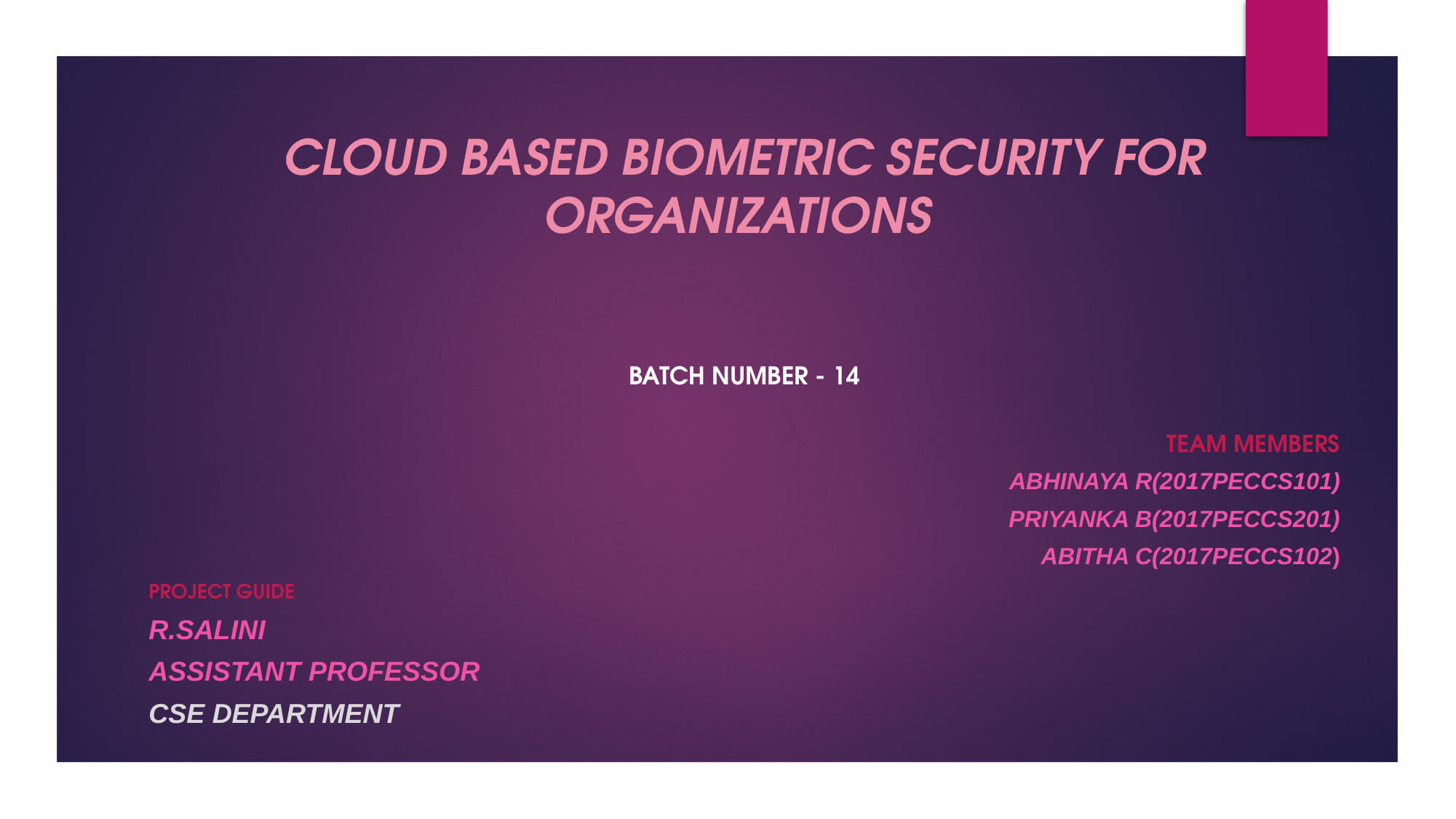

# CLOUD BASED BIOMETRIC SECURITY FOR ORGANIZATIONS

BATCH NUMBER - 14

TEAM MEMBERS
aBHINAYA R(2017PECCS101)
PRIYANKA B(2017PECCS201)
ABITHA C(2017PECCS102)
PROJECT GUIDE
r.Salini
Assistant professor
Cse department